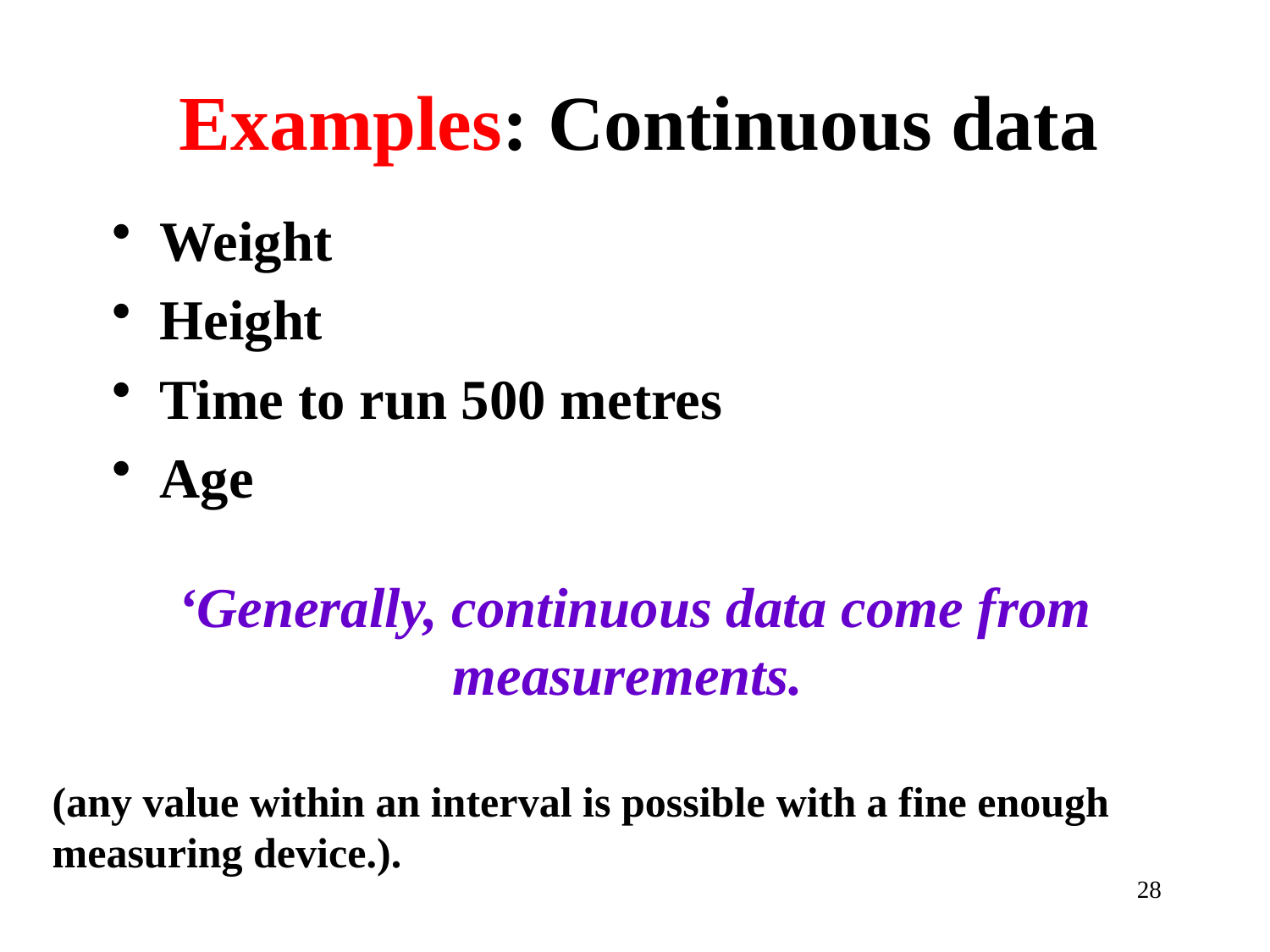

# Examples: Continuous data
Weight
Height
Time to run 500 metres
Age
‘Generally, continuous data come from measurements.

(any value within an interval is possible with a fine enough measuring device.).

28